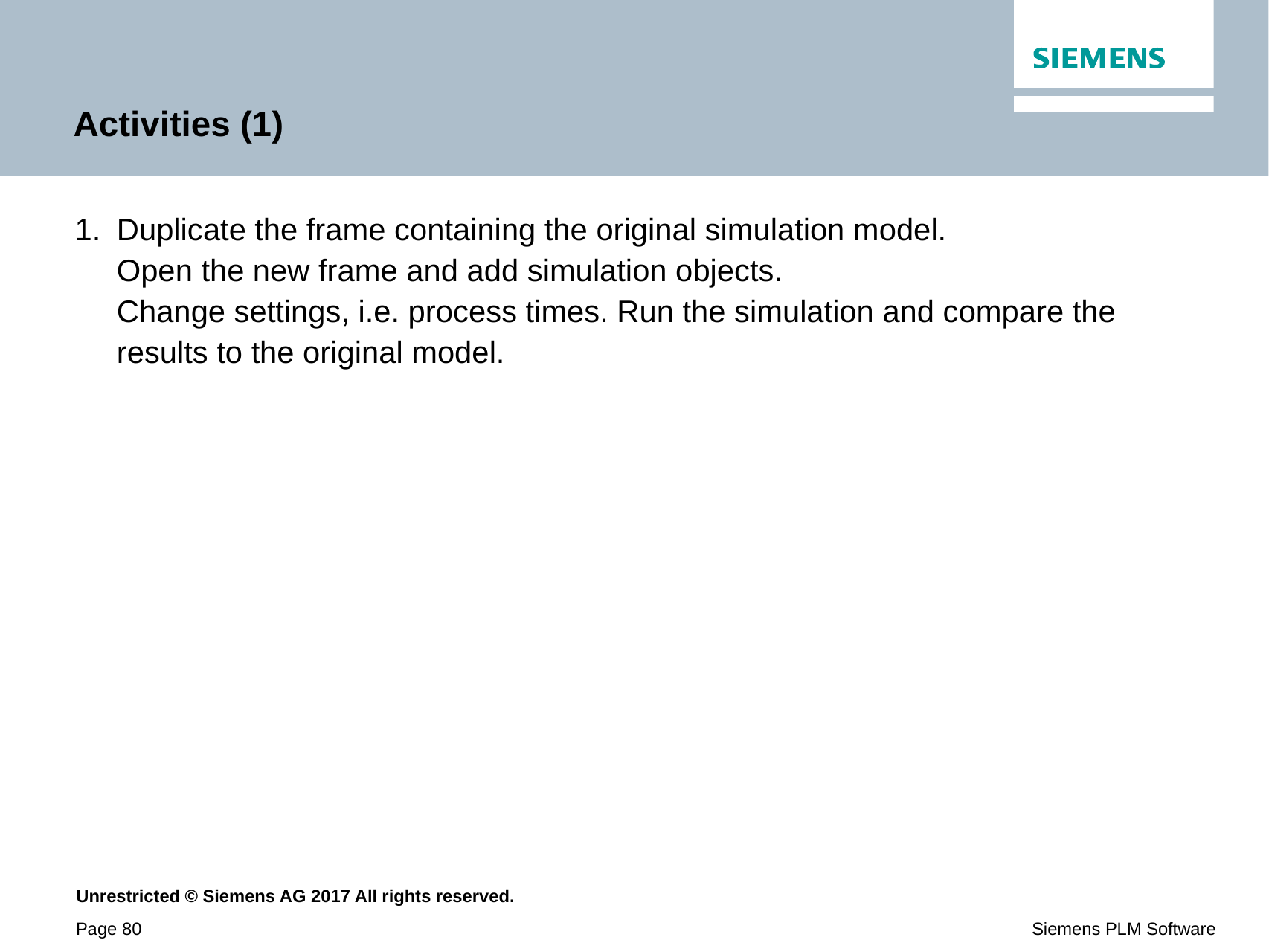

# Activities (1)
Duplicate the frame containing the original simulation model.
Open the new frame and add simulation objects.
Change settings, i.e. process times. Run the simulation and compare the results to the original model.